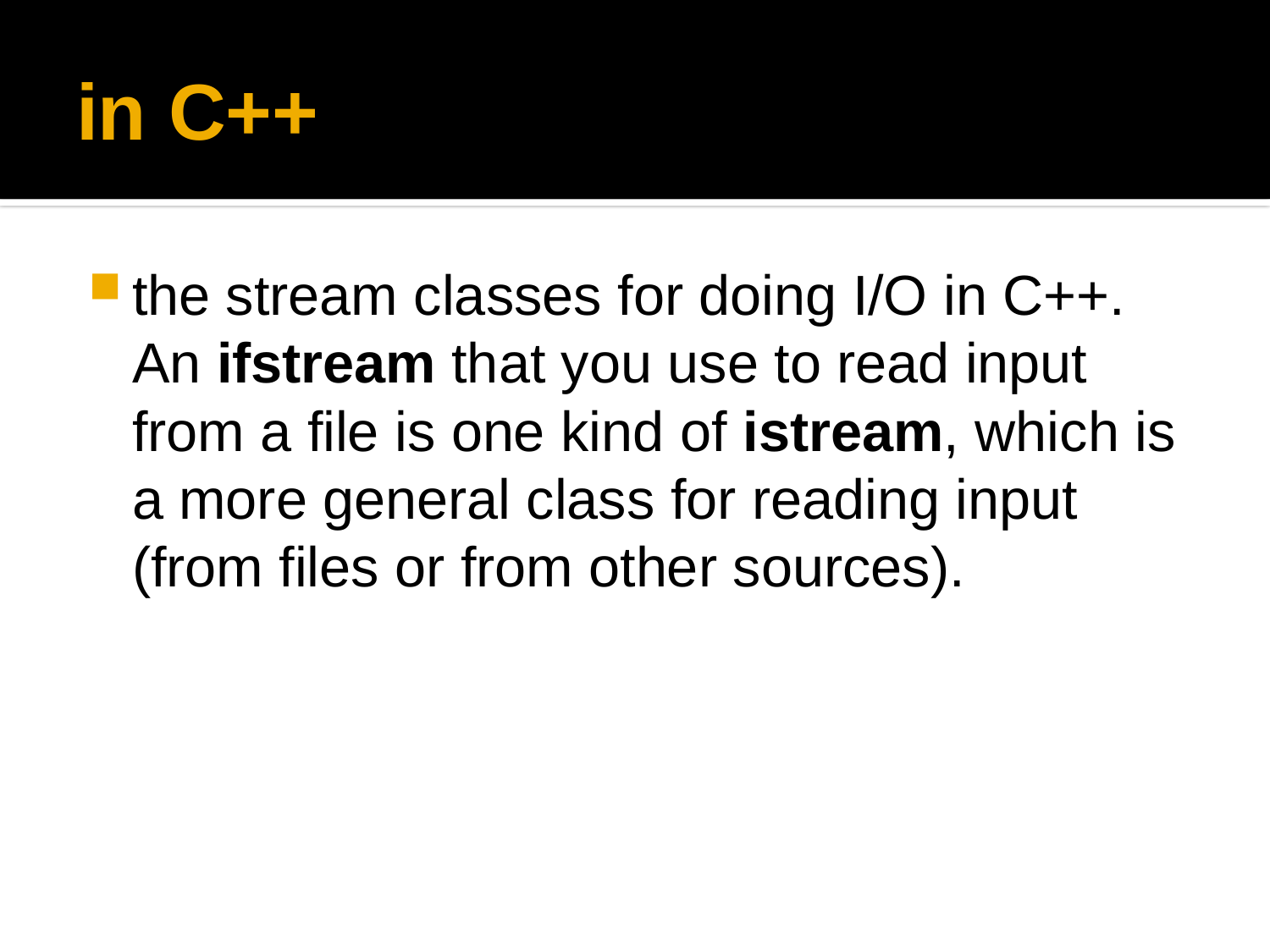

# in C++
the stream classes for doing I/O in C++. An ifstream that you use to read input from a file is one kind of istream, which is a more general class for reading input (from files or from other sources).